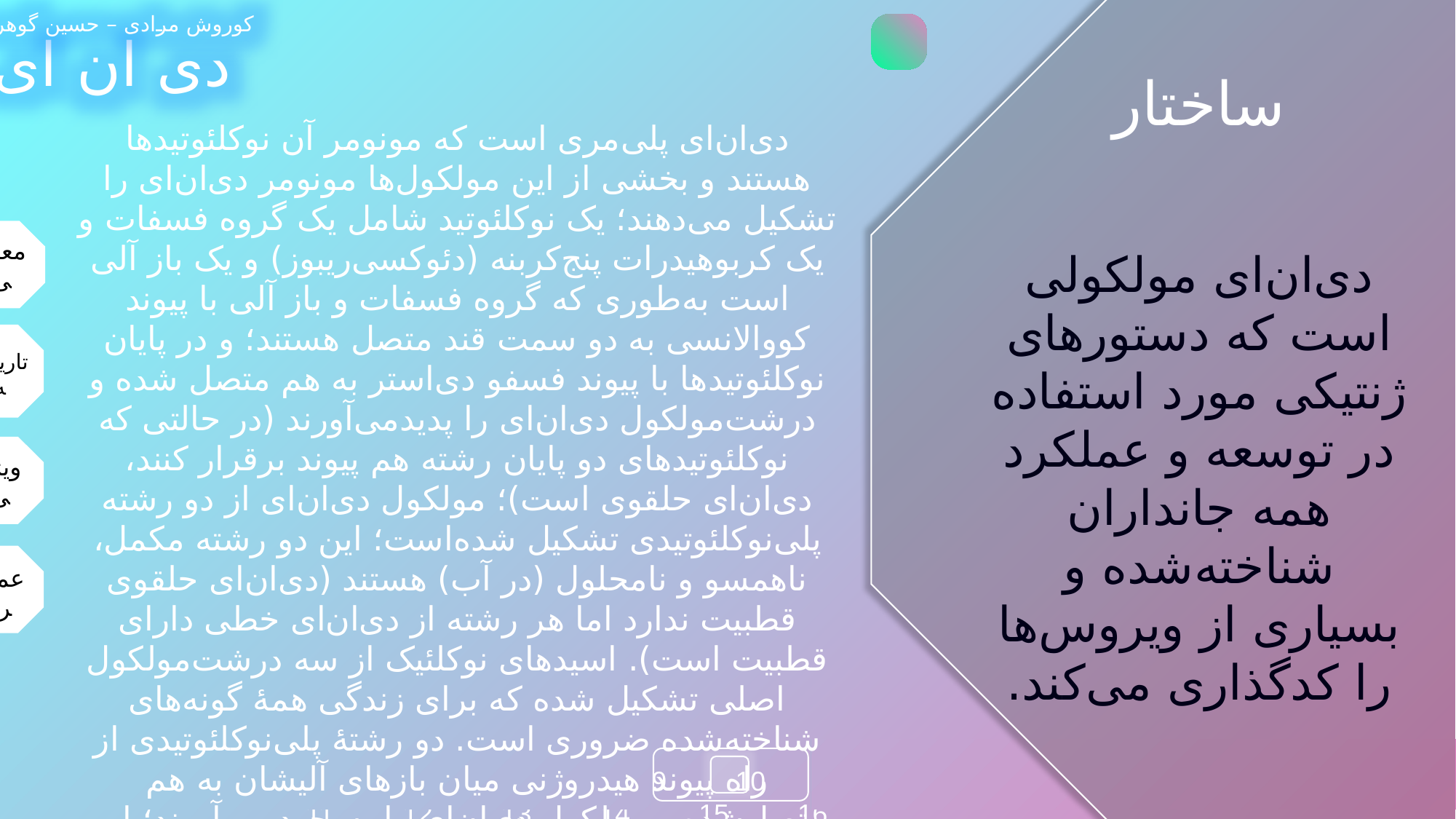

کوروش مرادی – حسین گوهری

دی ان ای
ساختار
فردریک گریفیت
سپس فردریک گریفیت در آزمایشی موسوم به آزمایش گریفیت به‌طور اتفاقی پی برد صفات و ویژگی‌ها می‌توانند از یک باکتری (سلولی) به باکتری (سلولی) دیگری انتقال یابند (اثبات وجود و انتقال مادهٔ وراثتی از سلولی به سلول دیگر).
اسوالد ایوری
پس از آن اسوالد ایوری در سال ۱۹۴۴ نشان‌داد که مادهٔ وراثتی، نوکلئیک‌اسید (DNA) است.
در سال ۱۹۵۰ اروین چارگف اثبات‌کرد نسبت گوانین و سیتوزین با هم و نسبت آدنین و تیمین با هم برابر است (اصل چارگف). تا پیش از ارائه اصل چارگف دانشمندان بر این باور بودند که سهم هر یک از نوکلئوتیدهای با بازهای آلی آدنین، گوانین، تیمین و سیتوزین در تمامی جانداران یکسان است (نسبت ۱:۱:۱:۱ یعنی هر کدام ۲۵ درصد).
تاریخچه
دی‌ان‌ای پلی‌مری است که مونومر آن نوکلئوتیدها هستند و بخشی از این مولکول‌ها مونومر دی‌ان‌ای را تشکیل می‌دهند؛ یک نوکلئوتید شامل یک گروه فسفات و یک کربوهیدرات پنج‌کربنه (دئوکسی‌ریبوز) و یک باز آلی است به‌طوری که گروه فسفات و باز آلی با پیوند کووالانسی به دو سمت قند متصل هستند؛ و در پایان نوکلئوتیدها با پیوند فسفو دی‌استر به هم متصل شده و درشت‌مولکول دی‌ان‌ای را پدیدمی‌آورند (در حالتی که نوکلئوتیدهای دو پایان رشته هم پیوند برقرار کنند، دی‌ان‌ای حلقوی است)؛ مولکول دی‌ان‌ای از دو رشته پلی‌نوکلئوتیدی تشکیل شده‌است؛ این دو رشته مکمل، ناهمسو و نامحلول (در آب) هستند (دی‌ان‌ای حلقوی قطبیت ندارد اما هر رشته از دی‌ان‌ای خطی دارای قطبیت است). اسیدهای نوکلئیک از سه درشت‌مولکول اصلی تشکیل شده که برای زندگی همهٔ گونه‌های شناخته‌شده ضروری است. دو رشتهٔ پلی‌نوکلئوتیدی از راه پیوند هیدروژنی میان بازهای آلیشان به هم متصل‌شده و مولکول دی‌ان‌ای را به‌وجود می‌آورند؛ این دو رشته به دور محوری طولی، مرکزی و فرضی می‌پیچند و به مولکول دی‌ان‌ای حالت مارپیچ می‌دهند.
نوکلئیک اسیدها برای نخستین بار در زمستان ۱۸۶۹ توسط دانشمند سوئیسی به نام فردریش میشر کشف شد. میشر ترکیبات سفید رنگی را از هستهٔ گلبول‌های سفید انسان و اسپرم ماهی استخراج کرد که مقدار نیتروژن و فسفات در آن باعث شد میشر گروه جدیدی از مواد آلی را با نام نوکلئیک اسیدها بنیان‌گذاری کند.

معرفی
دی‌ان‌ای مولکولی است که دستورهای ژنتیکی مورد استفاده در توسعه و عملکرد همه جانداران شناخته‌شده و بسیاری از ویروس‌ها را کدگذاری می‌کند.
تاریخچه
ویژگی
عملکرد

1         2         3         4         5         6         7         8         9         10         11         12         13         14         15         16